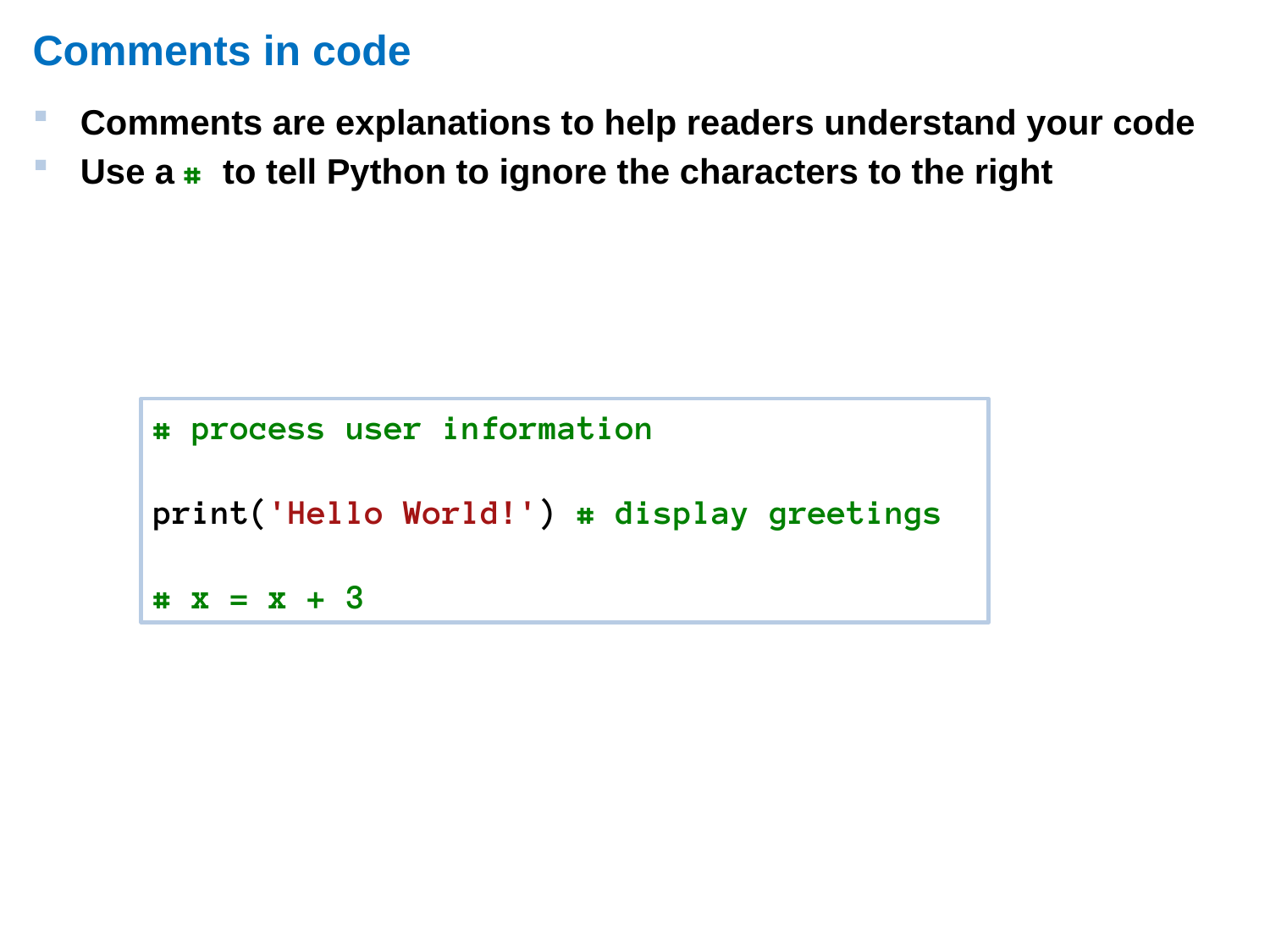

# Comments in code
Comments are explanations to help readers understand your code
Use a # to tell Python to ignore the characters to the right

# process user information

print('Hello World!') # display greetings

# x = x + 3